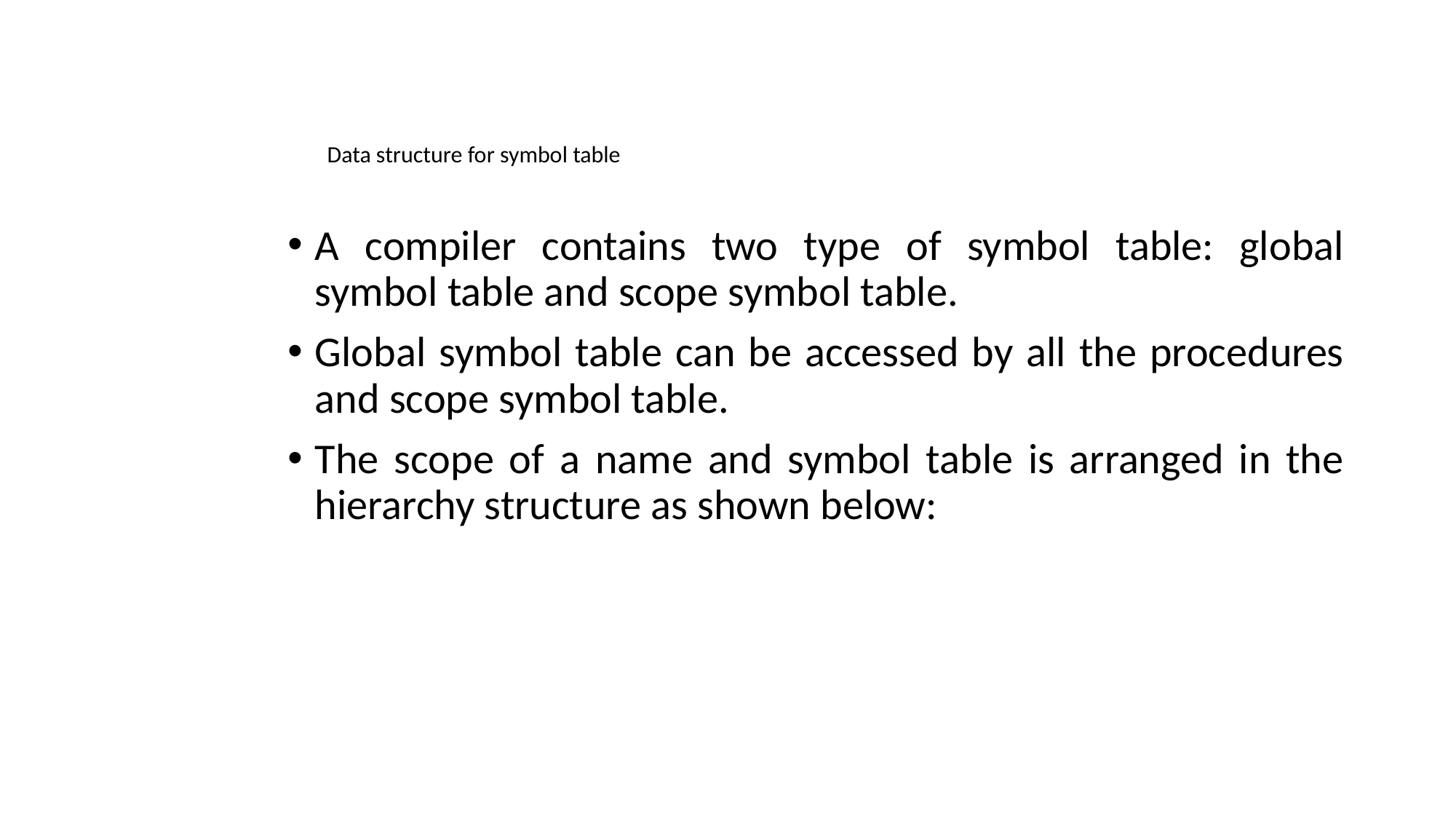

# Data structure for symbol table
A compiler contains two type of symbol table: global symbol table and scope symbol table.
Global symbol table can be accessed by all the procedures and scope symbol table.
The scope of a name and symbol table is arranged in the hierarchy structure as shown below: